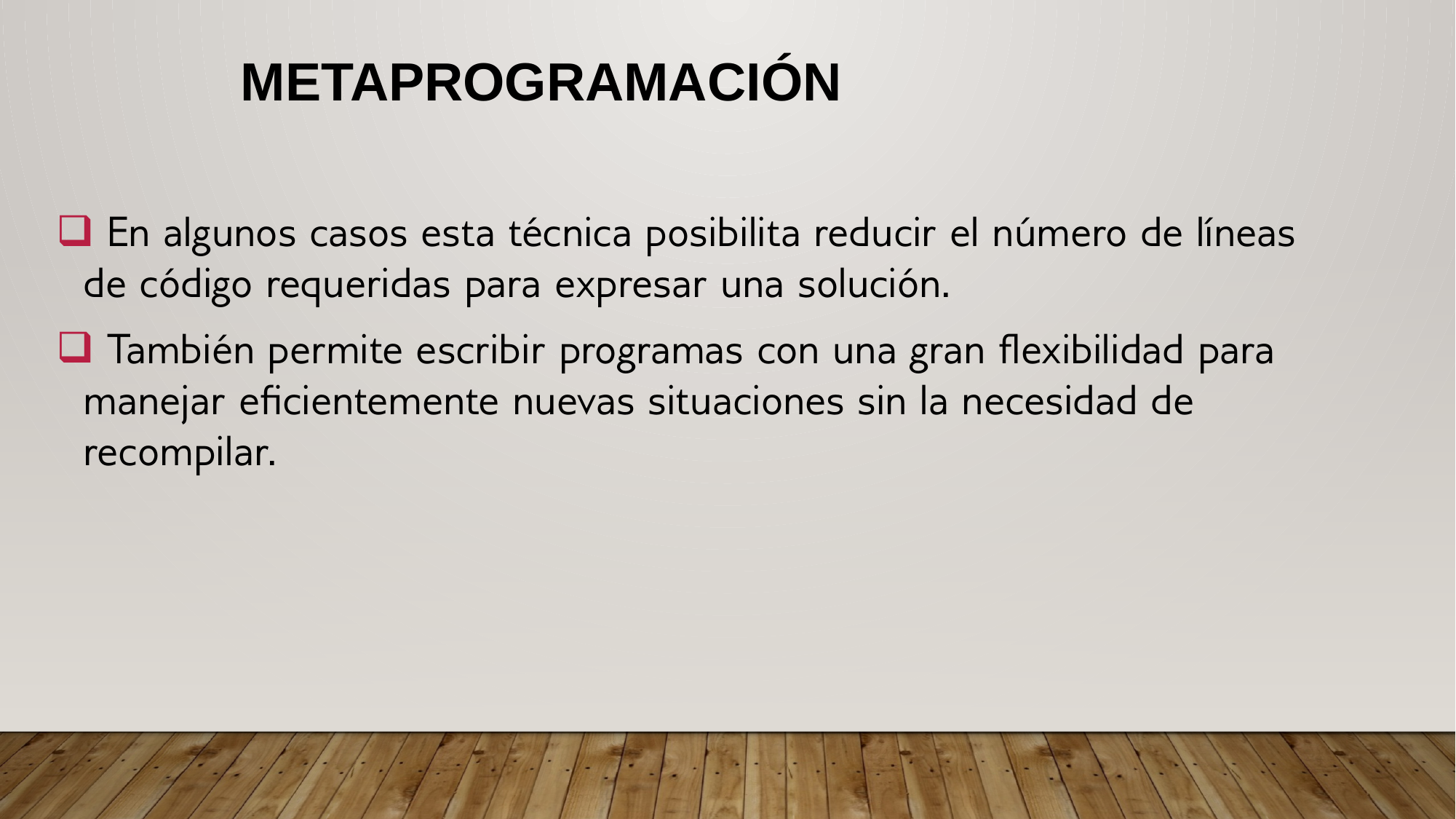

Metaprogramación
 En algunos casos esta técnica posibilita reducir el número de líneas de código requeridas para expresar una solución.
 También permite escribir programas con una gran flexibilidad para manejar eficientemente nuevas situaciones sin la necesidad de recompilar.